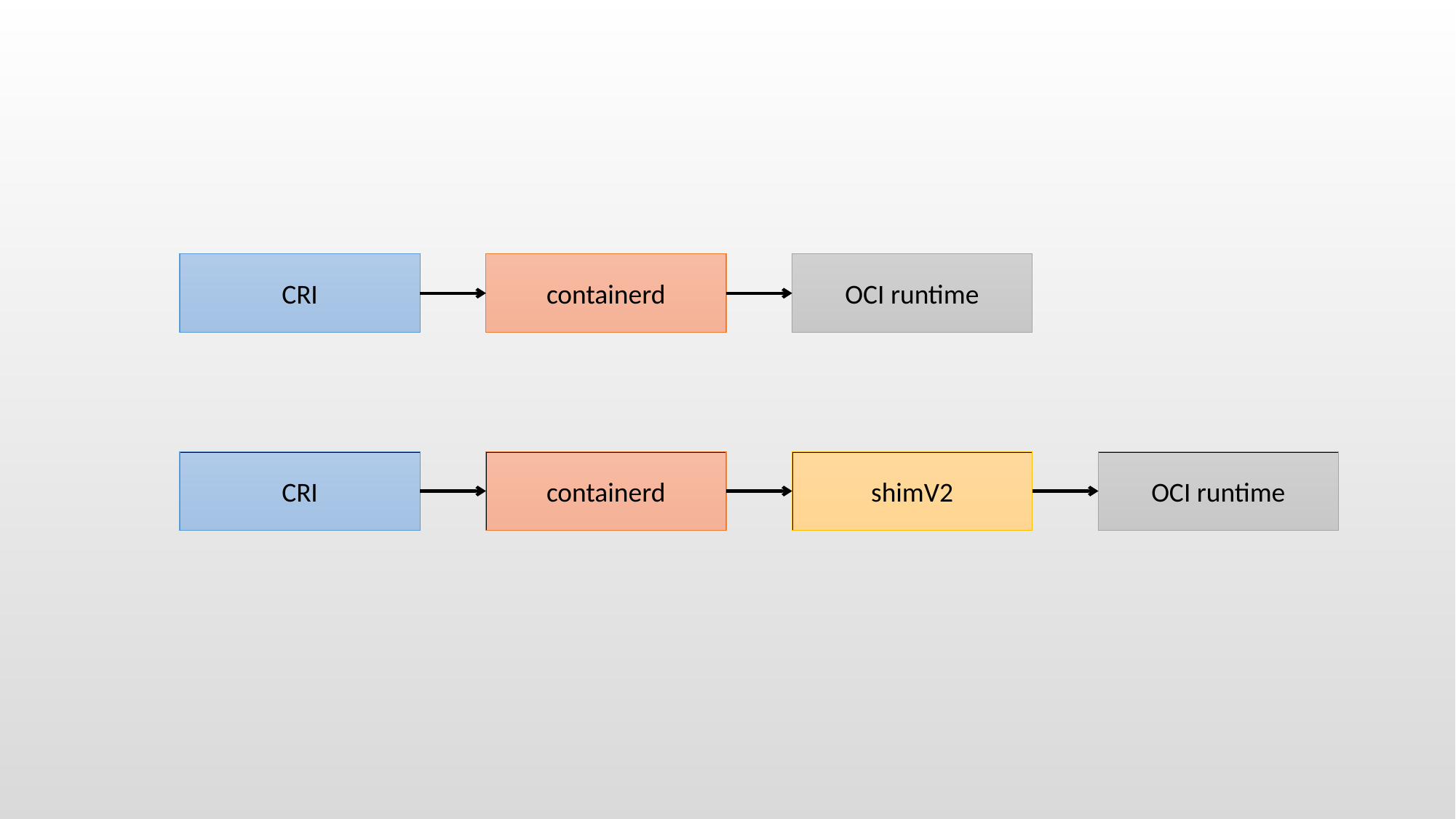

CRI
containerd
OCI runtime
CRI
containerd
shimV2
OCI runtime